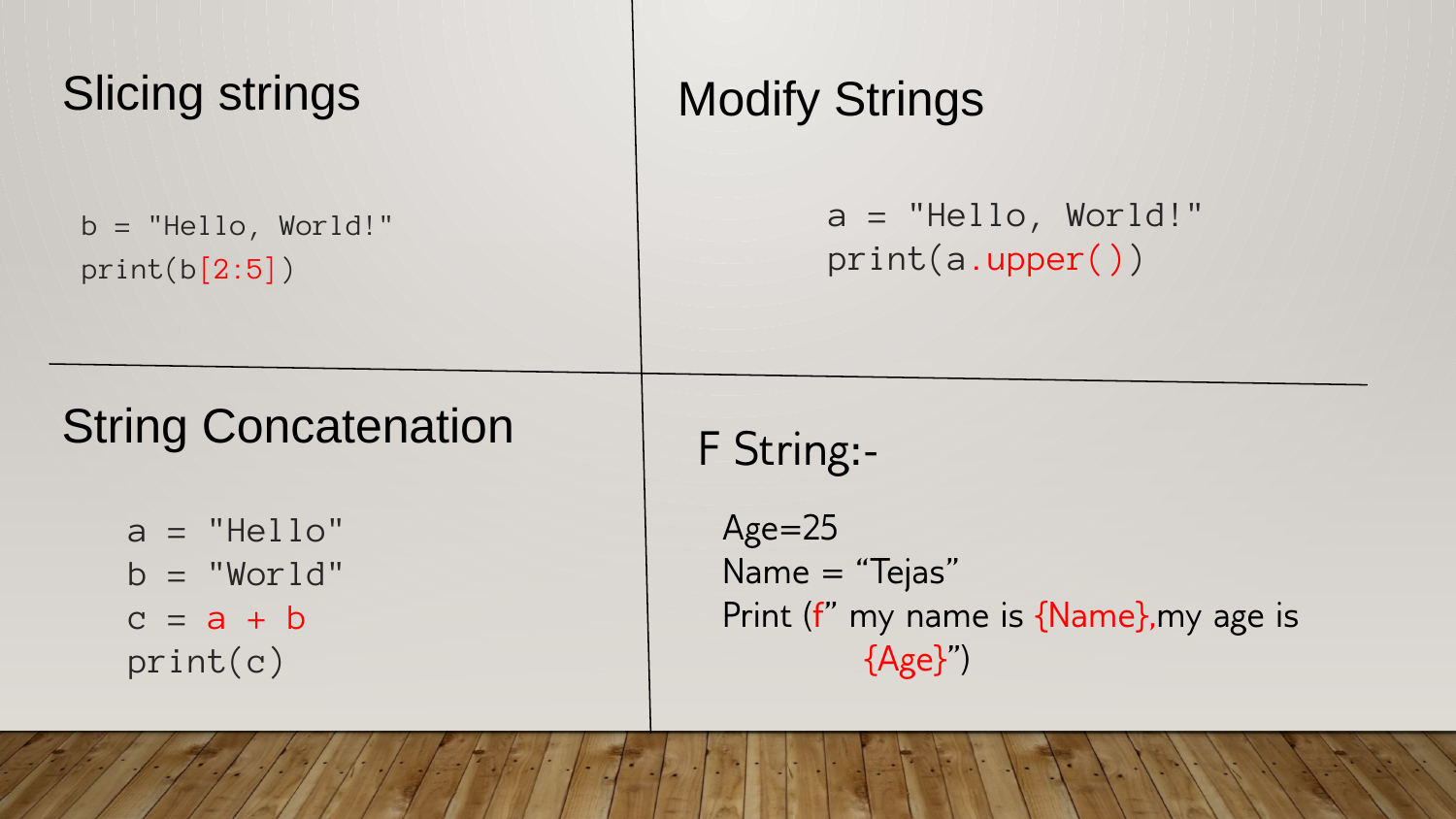

# Slicing strings
Modify Strings
a = "Hello, World!"
print(a.upper())
b = "Hello, World!"
print(b[2:5])
String Concatenation
F String:-
Age=25
Name = “Tejas”
Print (f” my name is {Name},my age is
             {Age}”)
a = "Hello"
b = "World"
c = a + b
print(c)